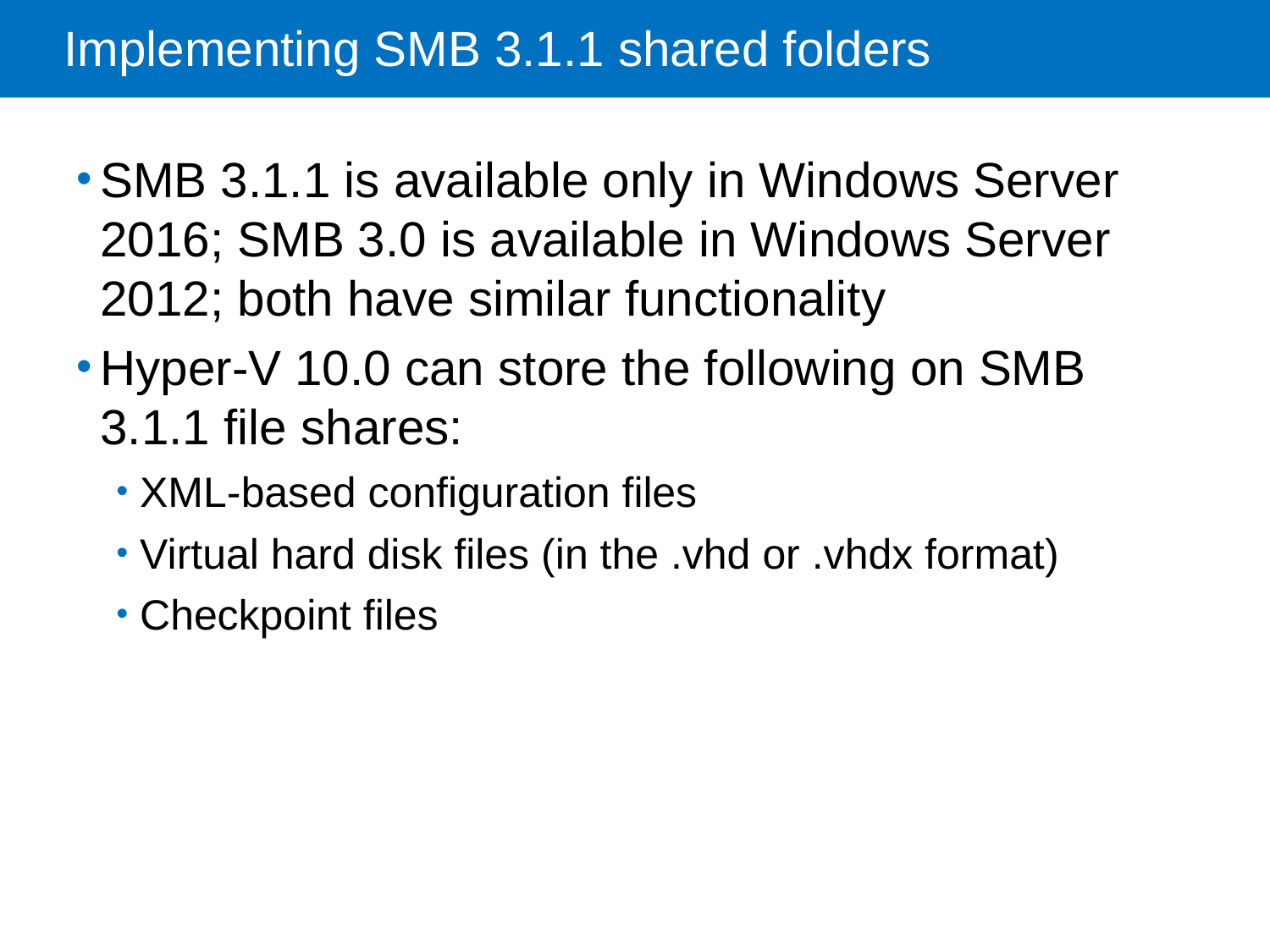

# Implementing SMB 3.1.1 shared folders
SMB 3.1.1 is available only in Windows Server 2016; SMB 3.0 is available in Windows Server 2012; both have similar functionality
Hyper-V 10.0 can store the following on SMB 3.1.1 file shares:
XML-based configuration files
Virtual hard disk files (in the .vhd or .vhdx format)
Checkpoint files